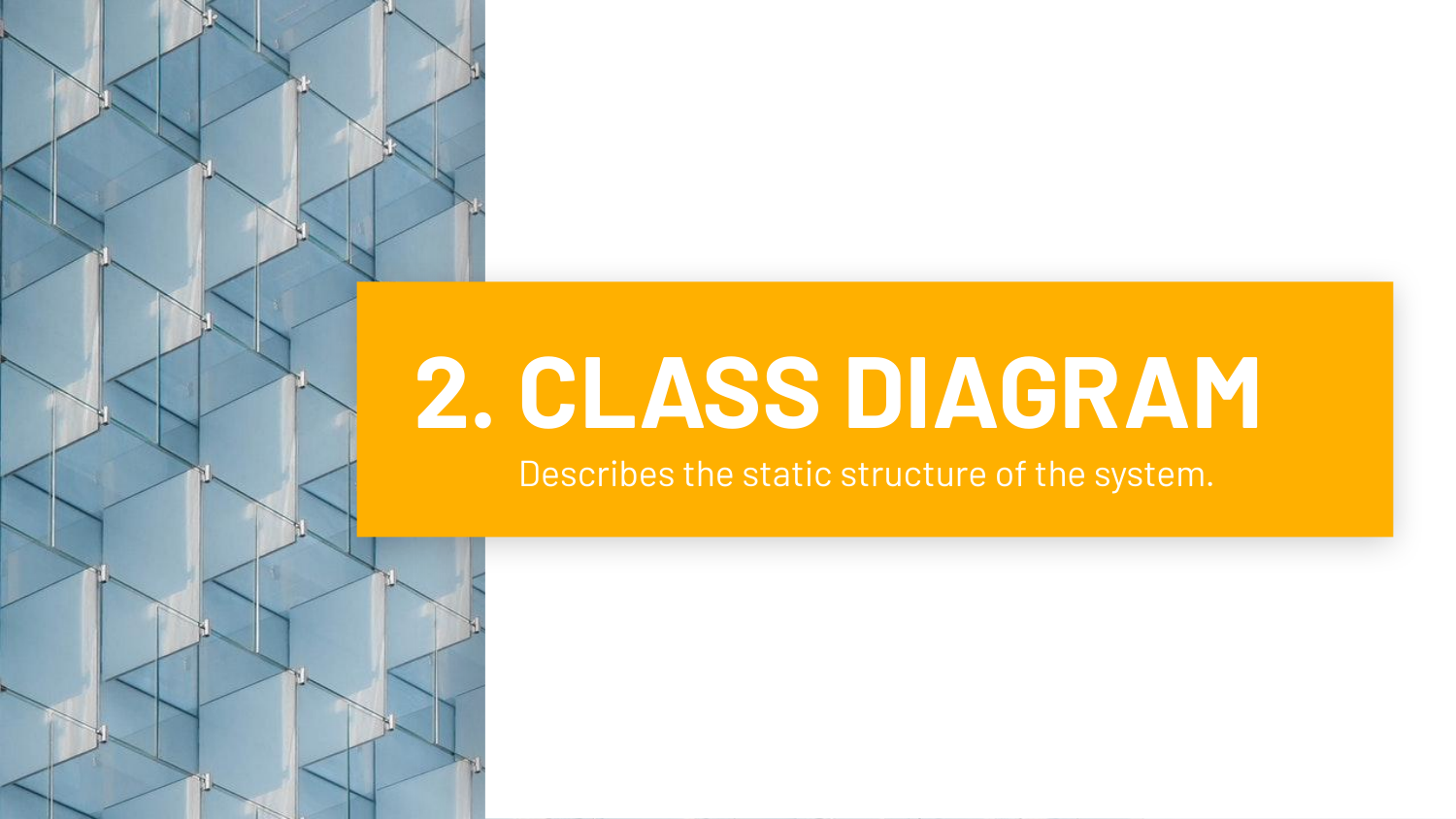

# 2. CLASS DIAGRAM
     Describes the static structure of the system.